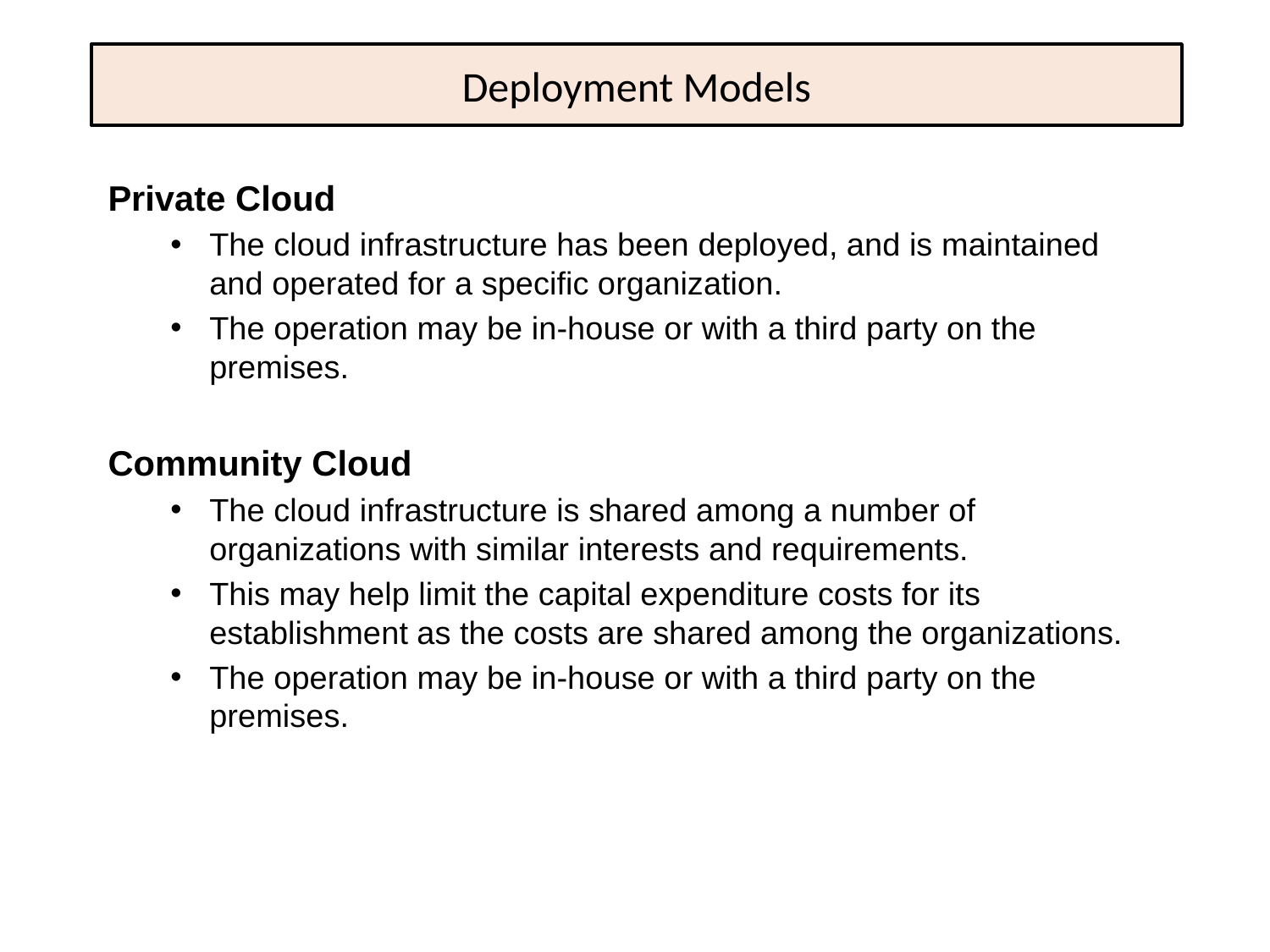

# Deployment Models
Private Cloud
The cloud infrastructure has been deployed, and is maintained and operated for a specific organization.
The operation may be in-house or with a third party on the premises.

Community Cloud
The cloud infrastructure is shared among a number of organizations with similar interests and requirements.
This may help limit the capital expenditure costs for its establishment as the costs are shared among the organizations.
The operation may be in-house or with a third party on the premises.